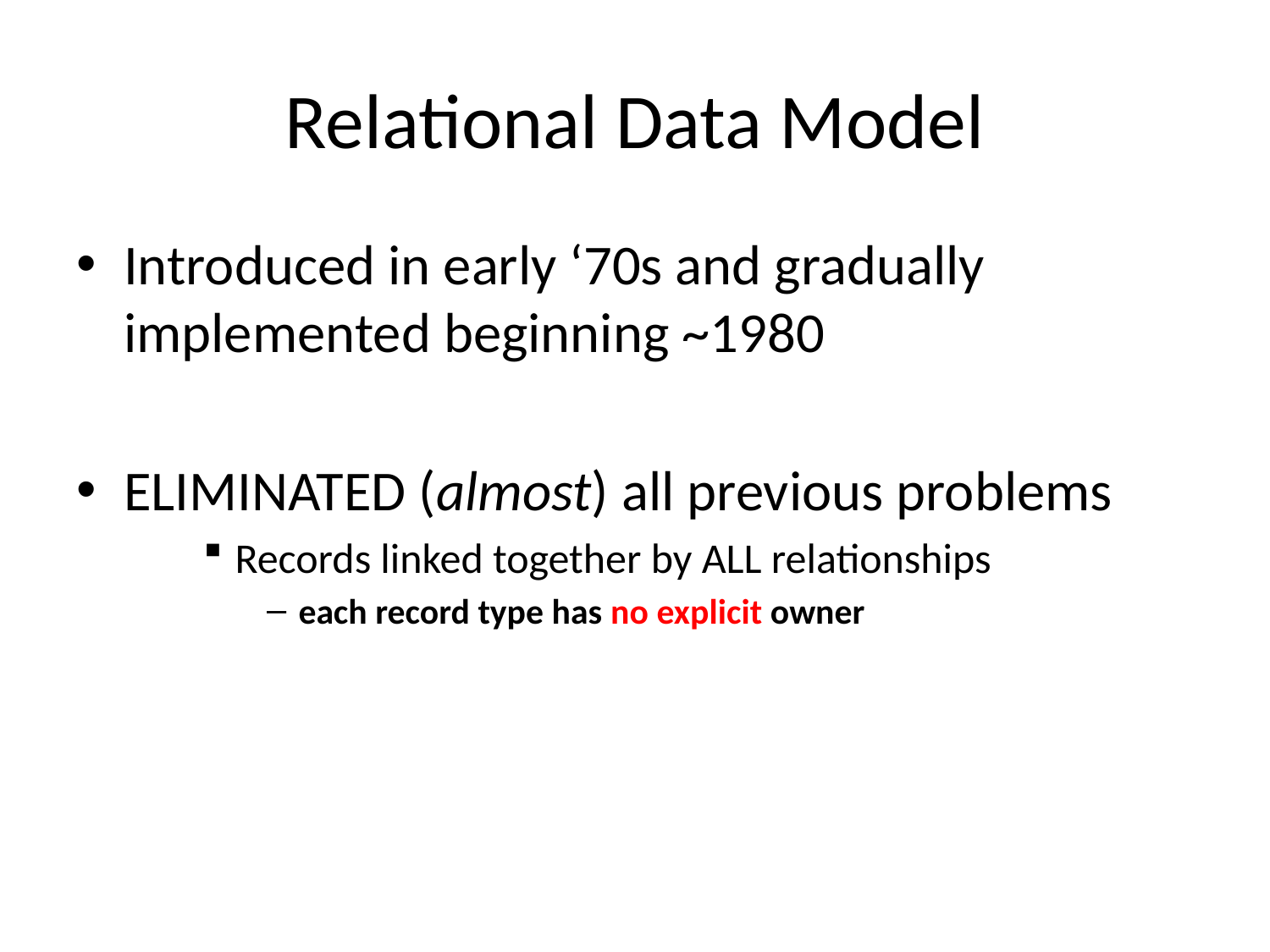

# Relational Data Model
Introduced in early ‘70s and gradually implemented beginning ~1980

ELIMINATED (almost) all previous problems
Records linked together by ALL relationships
each record type has no explicit owner